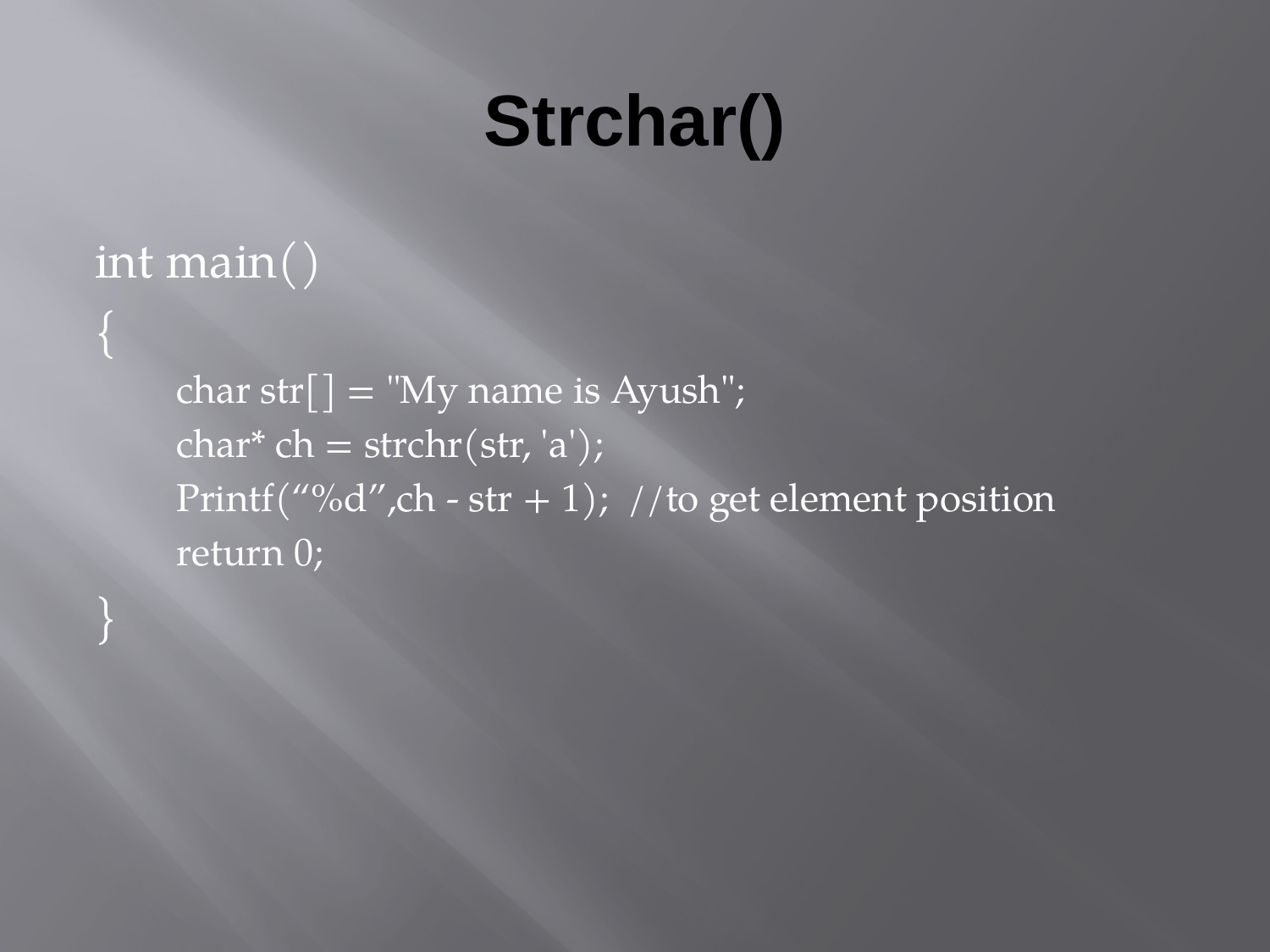

# Strchar()
int main()
{
char str[] = "My name is Ayush";
char* ch = strchr(str, 'a');
Printf(“%d”,ch - str + 1);  //to get element position
return 0;
}